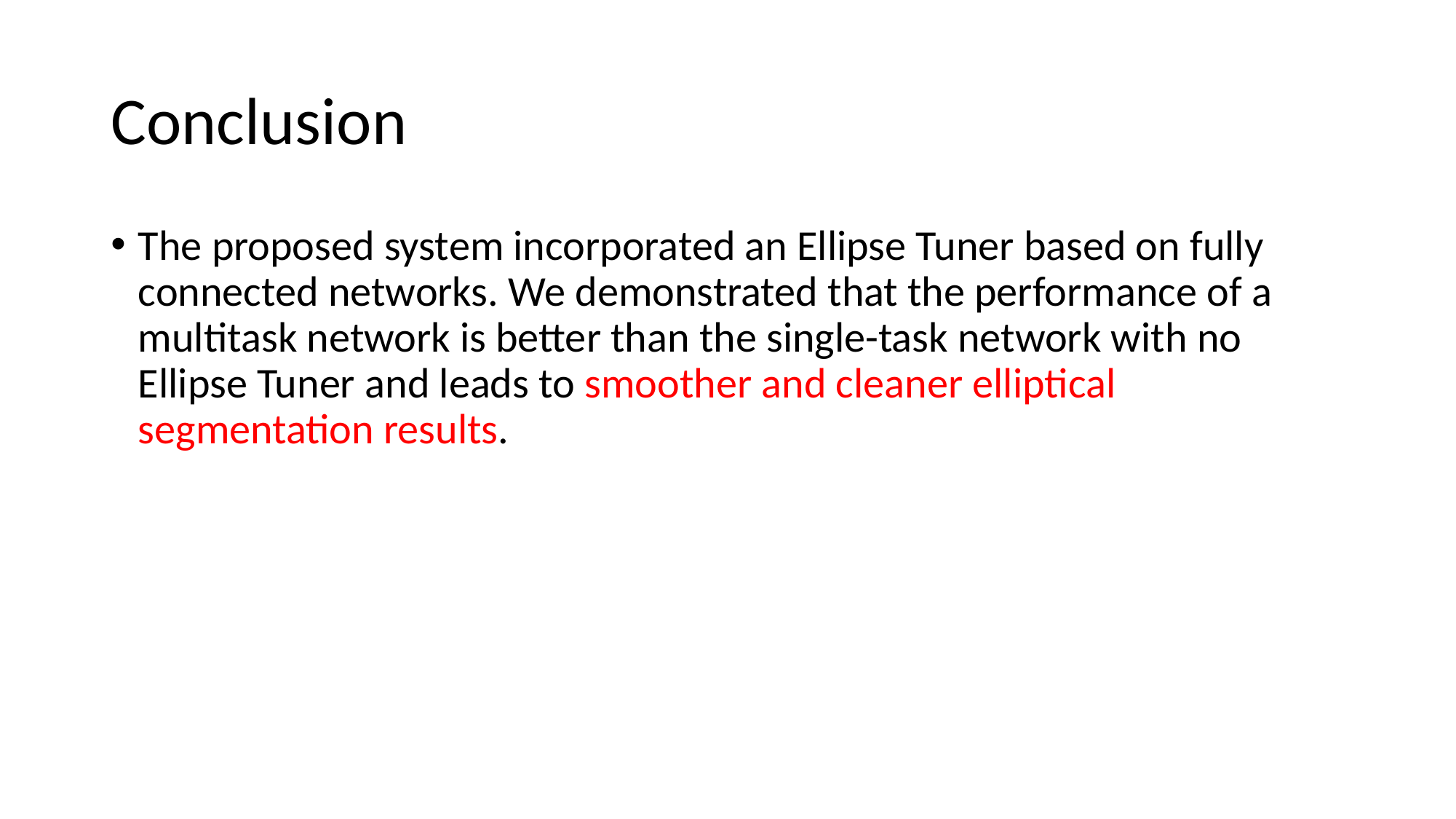

# Conclusion
The proposed system incorporated an Ellipse Tuner based on fully connected networks. We demonstrated that the performance of a multitask network is better than the single-task network with no Ellipse Tuner and leads to smoother and cleaner elliptical segmentation results.